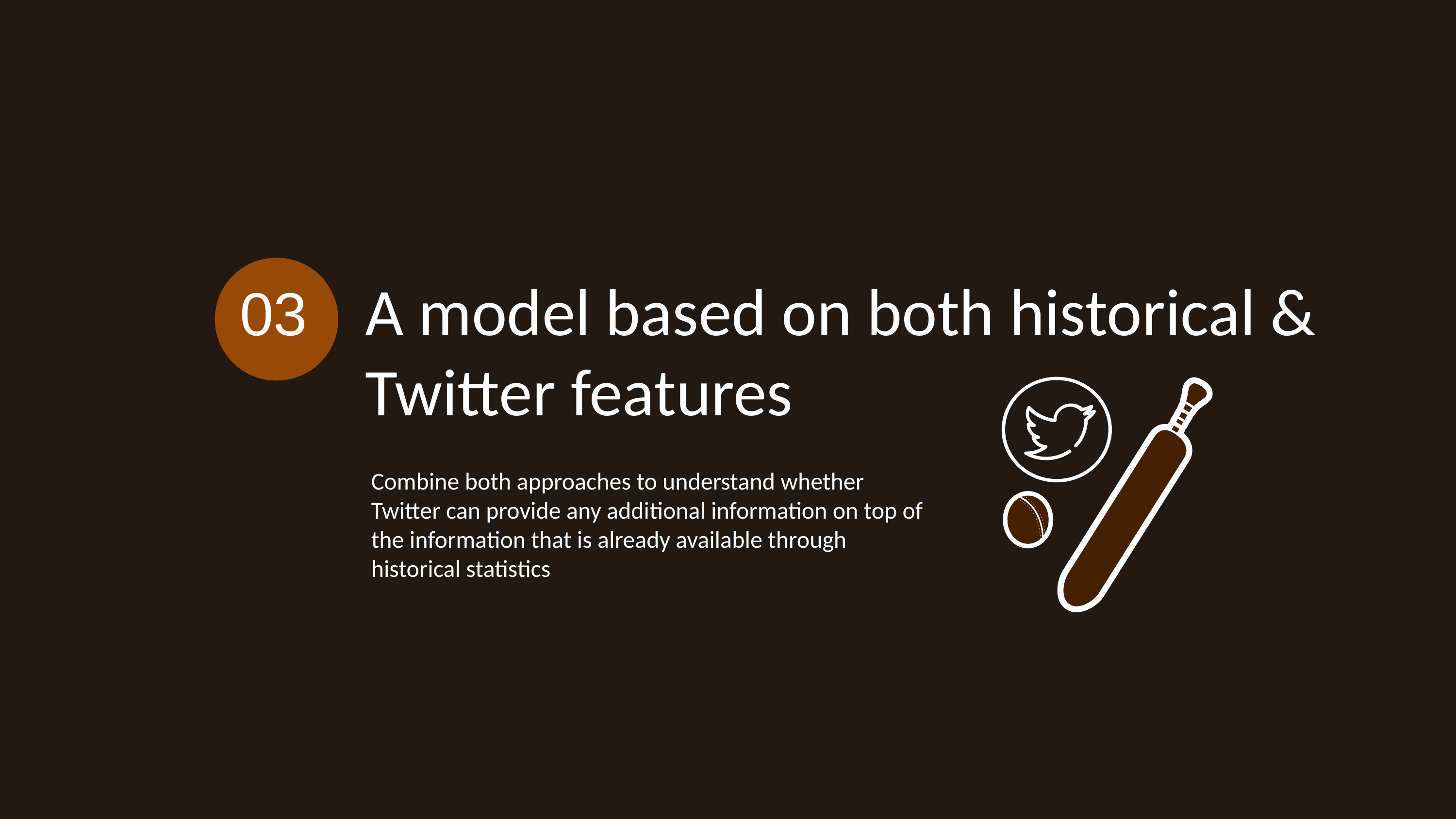

A model based on both historical &
Twitter features
03

Combine both approaches to understand whether Twitter can provide any additional information on top of the information that is already available through historical statistics